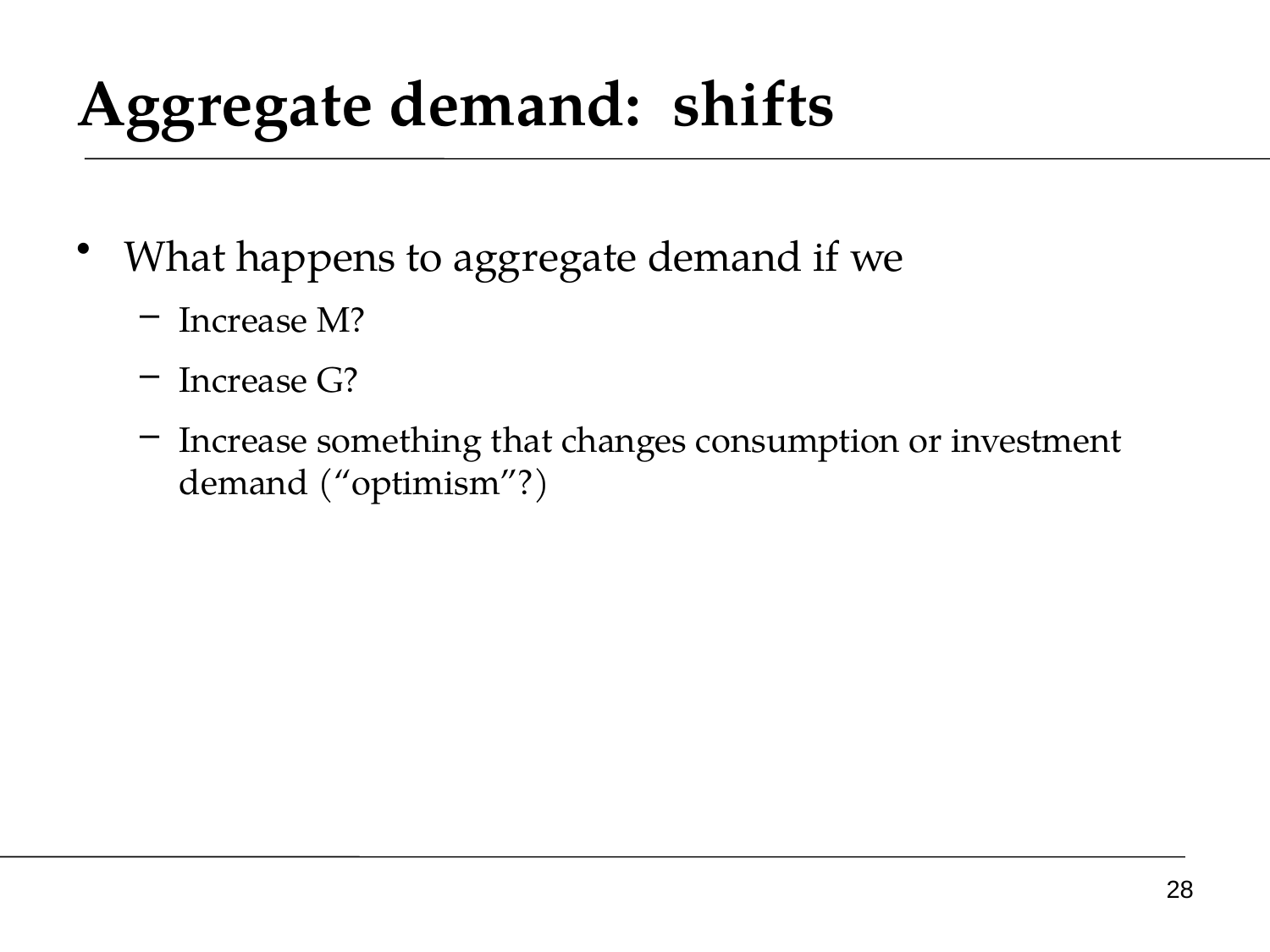

# Aggregate demand:  shifts
What happens to aggregate demand if we
Increase M?
Increase G?
Increase something that changes consumption or investment demand (“optimism”?)
28